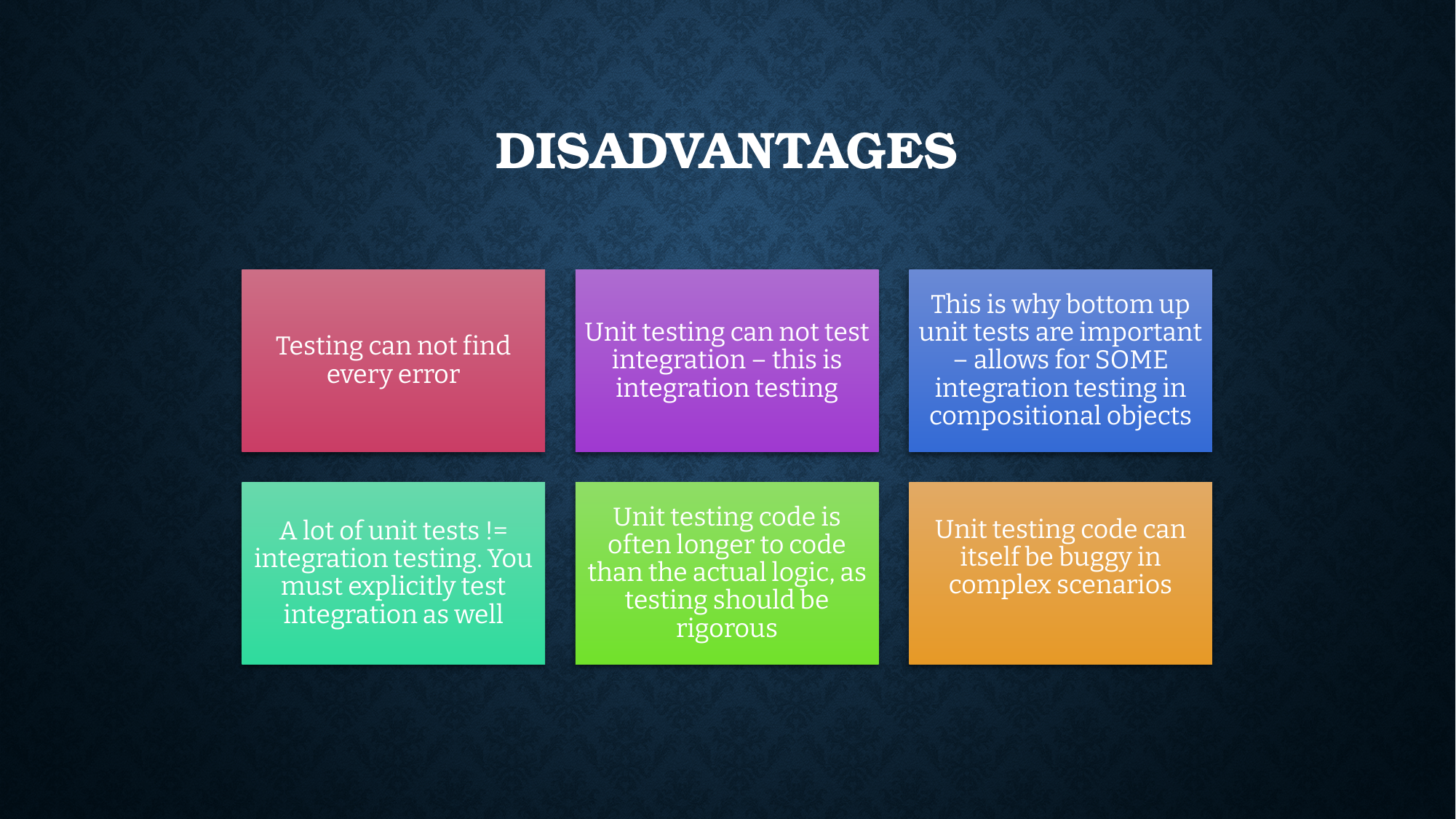

# disadvantages
Testing can not find every error
Unit testing can not test integration – this is integration testing
This is why bottom up unit tests are important – allows for SOME integration testing in compositional objects
A lot of unit tests != integration testing. You must explicitly test integration as well
Unit testing code is often longer to code than the actual logic, as testing should be rigorous
Unit testing code can itself be buggy in complex scenarios